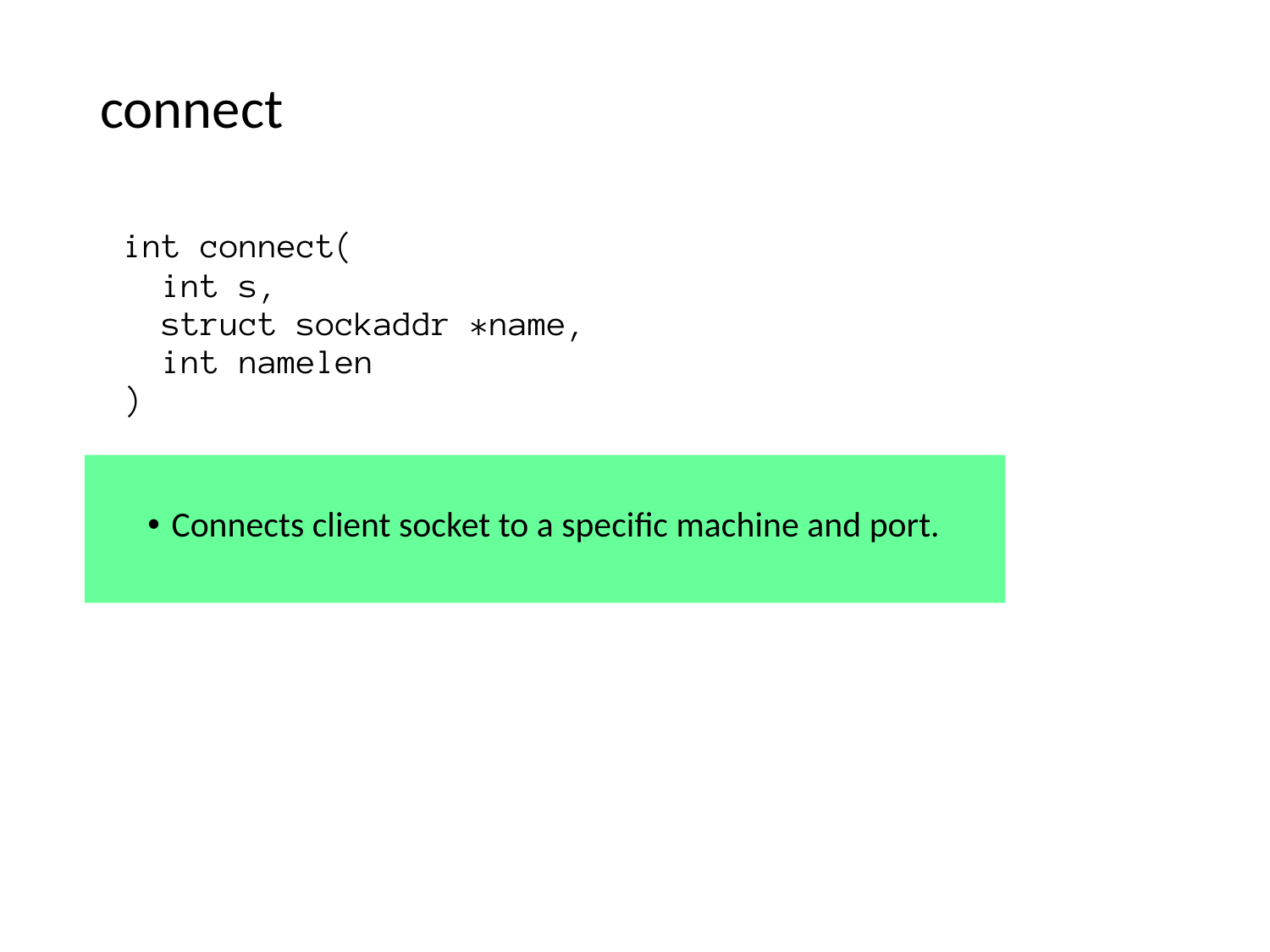

# connect
	int connect(
  int s,
  struct sockaddr *name,
  int namelen
)
Connects client socket to a specific machine and port.